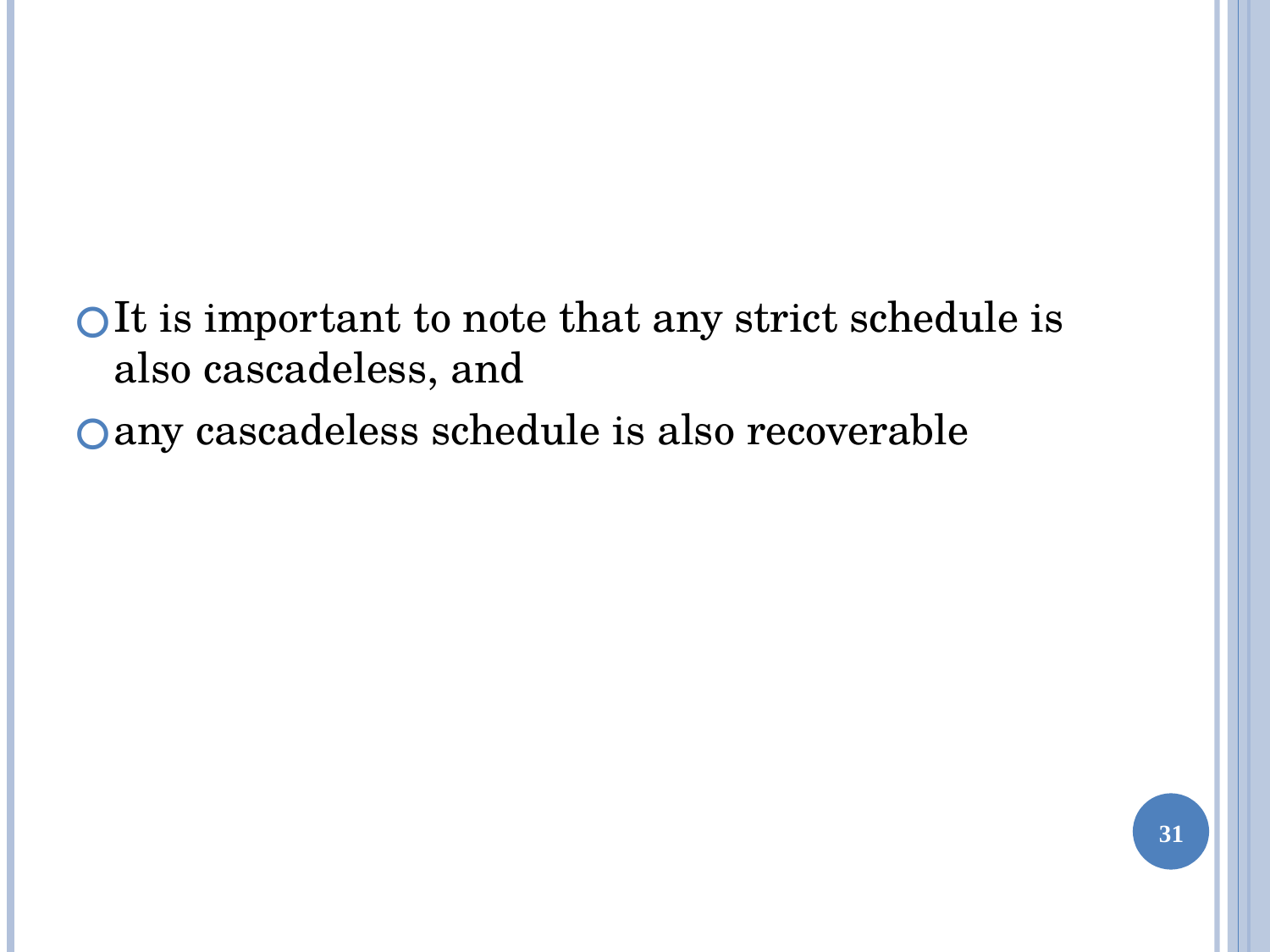

#

It is important to note that any strict schedule is also cascadeless, and
any cascadeless schedule is also recoverable
31